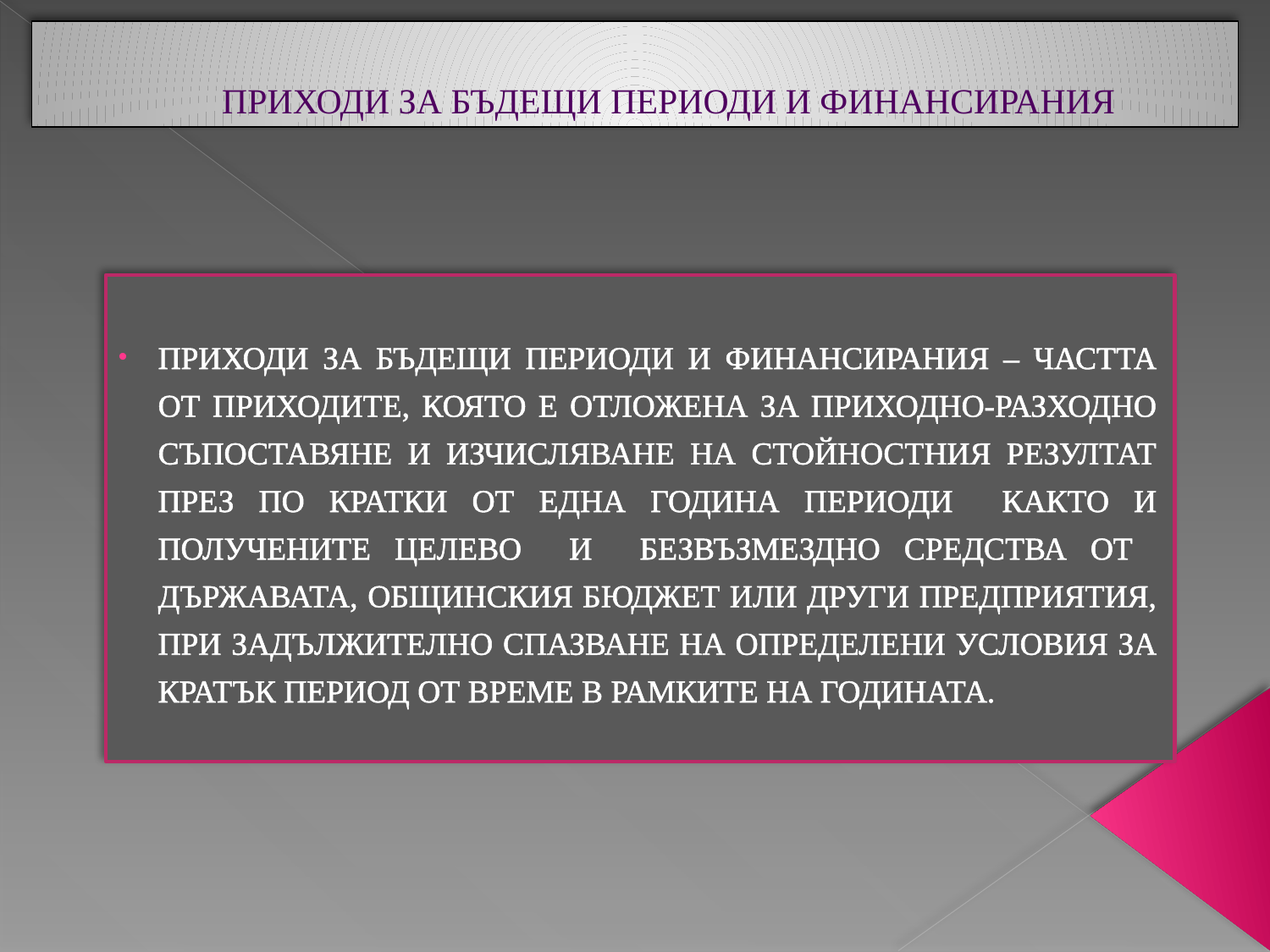

# ПРИХОДИ ЗА БЪДЕЩИ ПЕРИОДИ И ФИНАНСИРАНИЯ
ПРИХОДИ ЗА БЪДЕЩИ ПЕРИОДИ И ФИНАНСИРАНИЯ – ЧАСТТА ОТ ПРИХОДИТЕ, КОЯТО Е ОТЛОЖЕНА ЗА ПРИХОДНО-РАЗХОДНО СЪПОСТАВЯНЕ И ИЗЧИСЛЯВАНЕ НА СТОЙНОСТНИЯ РЕЗУЛТАТ ПРЕЗ ПО КРАТКИ ОТ ЕДНА ГОДИНА ПЕРИОДИ  КАКТО И ПОЛУЧЕНИТЕ ЦЕЛЕВО  И  БЕЗВЪЗМЕЗДНО СРЕДСТВА ОТ  ДЪРЖАВАТА, ОБЩИНСКИЯ БЮДЖЕТ ИЛИ ДРУГИ ПРЕДПРИЯТИЯ, ПРИ ЗАДЪЛЖИТЕЛНО СПАЗВАНЕ НА ОПРЕДЕЛЕНИ УСЛОВИЯ ЗА КРАТЪК ПЕРИОД ОТ ВРЕМЕ В РАМКИТЕ НА ГОДИНАТА.